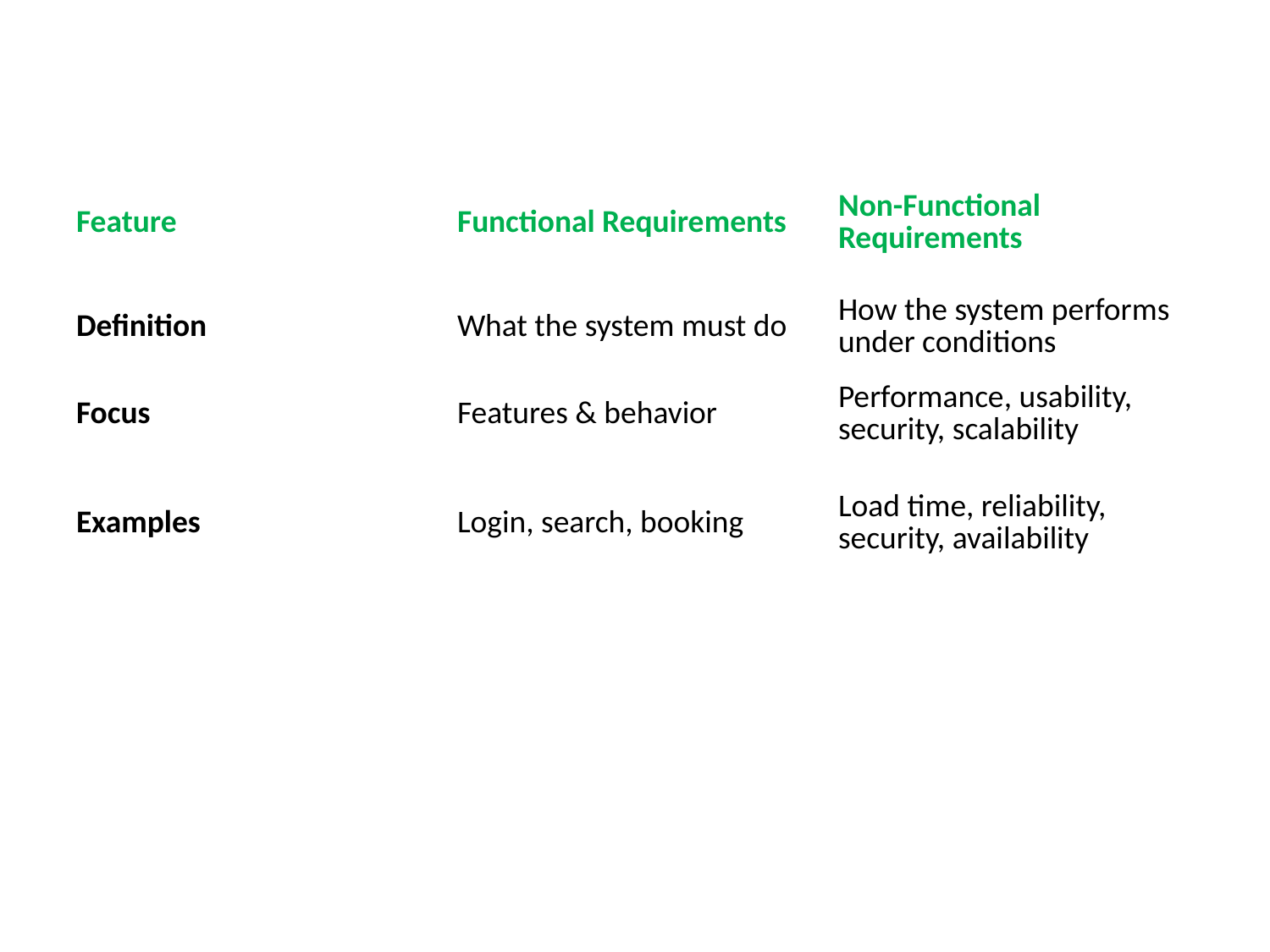

| Feature | Functional Requirements | Non-Functional Requirements |
| --- | --- | --- |
| Definition | What the system must do | How the system performs under conditions |
| --- | --- | --- |
| Focus | Features & behavior | Performance, usability, security, scalability |
| --- | --- | --- |
| Examples | Login, search, booking | Load time, reliability, security, availability |
| --- | --- | --- |